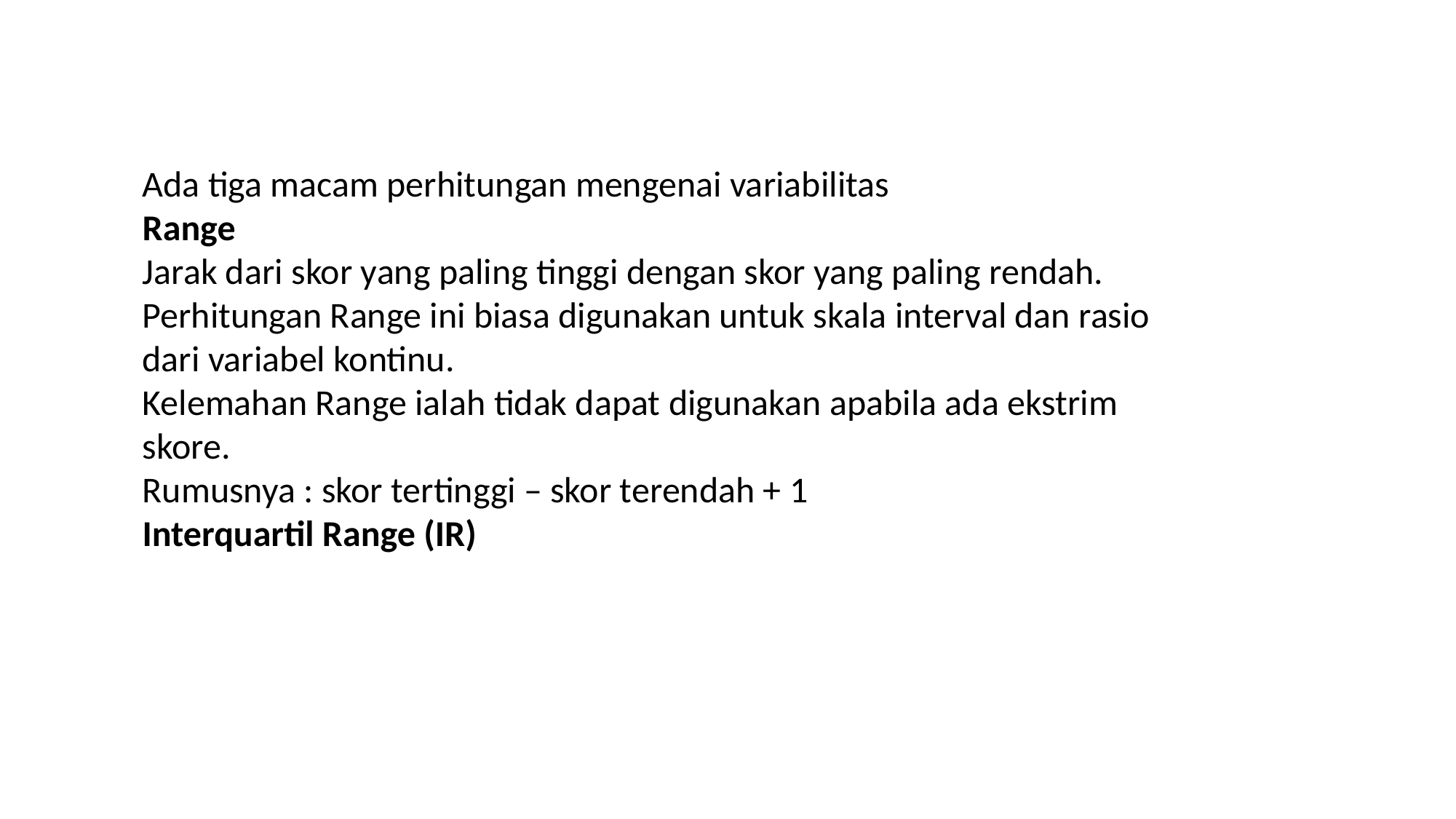

Ada tiga macam perhitungan mengenai variabilitas
Range
Jarak dari skor yang paling tinggi dengan skor yang paling rendah. Perhitungan Range ini biasa digunakan untuk skala interval dan rasio dari variabel kontinu.
Kelemahan Range ialah tidak dapat digunakan apabila ada ekstrim skore.
Rumusnya : skor tertinggi – skor terendah + 1
Interquartil Range (IR)